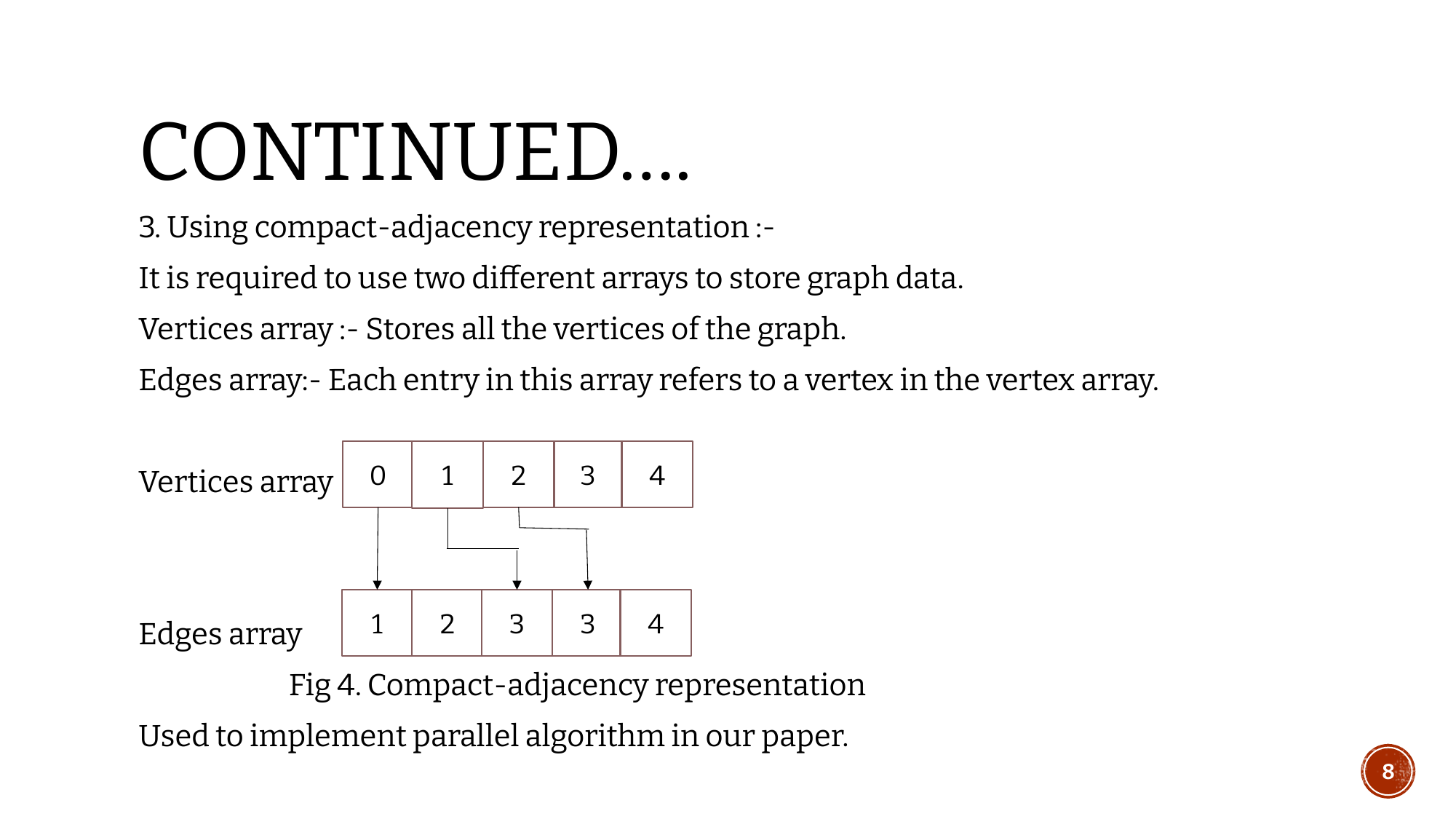

# Continued….
3. Using compact-adjacency representation :-
It is required to use two different arrays to store graph data.
Vertices array :- Stores all the vertices of the graph.
Edges array:- Each entry in this array refers to a vertex in the vertex array.

Vertices array

Edges array
                         Fig 4. Compact-adjacency representation
Used to implement parallel algorithm in our paper.
0
2
4
1
3
1
3
3
4
2
8